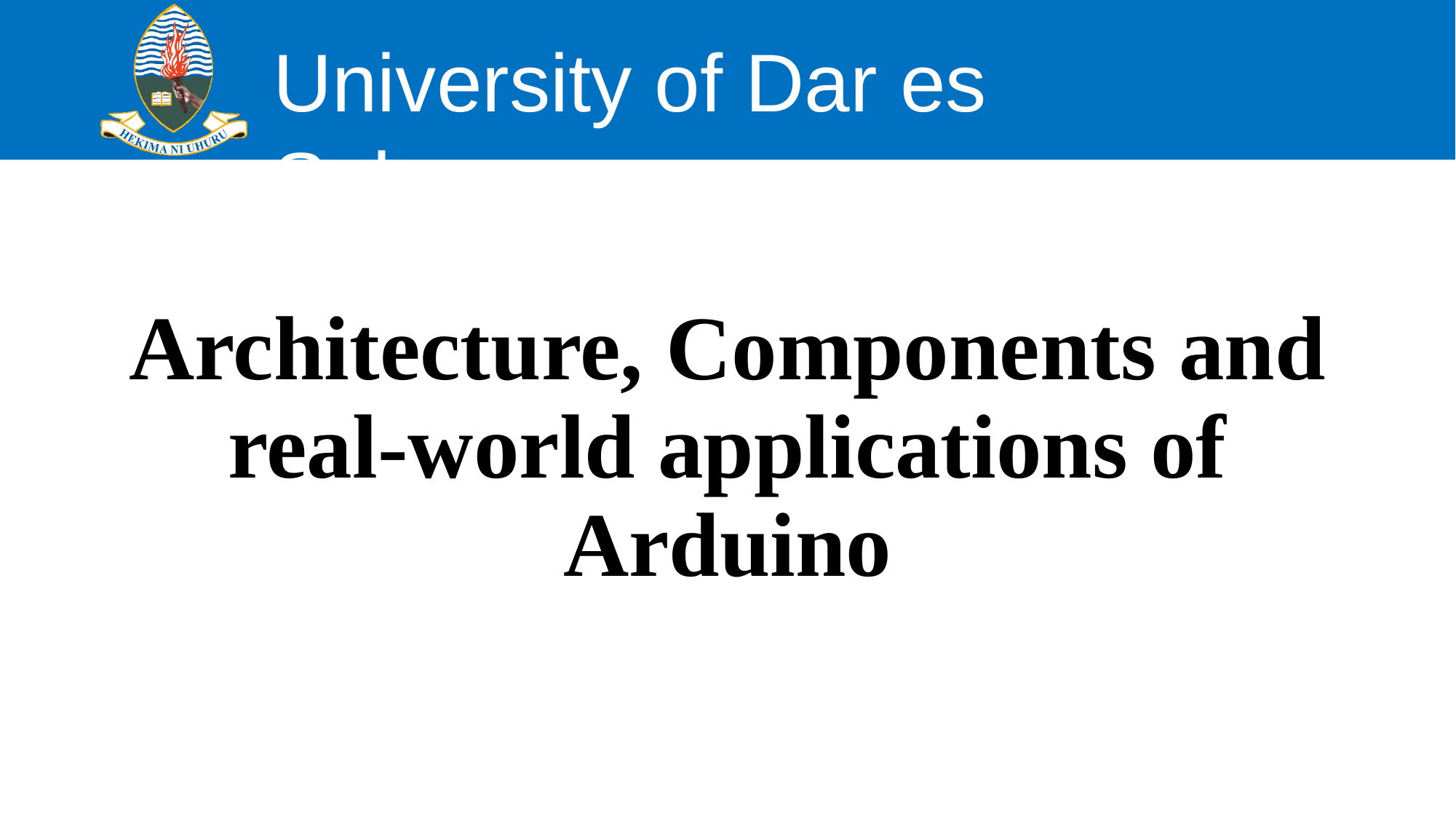

# Architecture, Components and real-world applications of Arduino